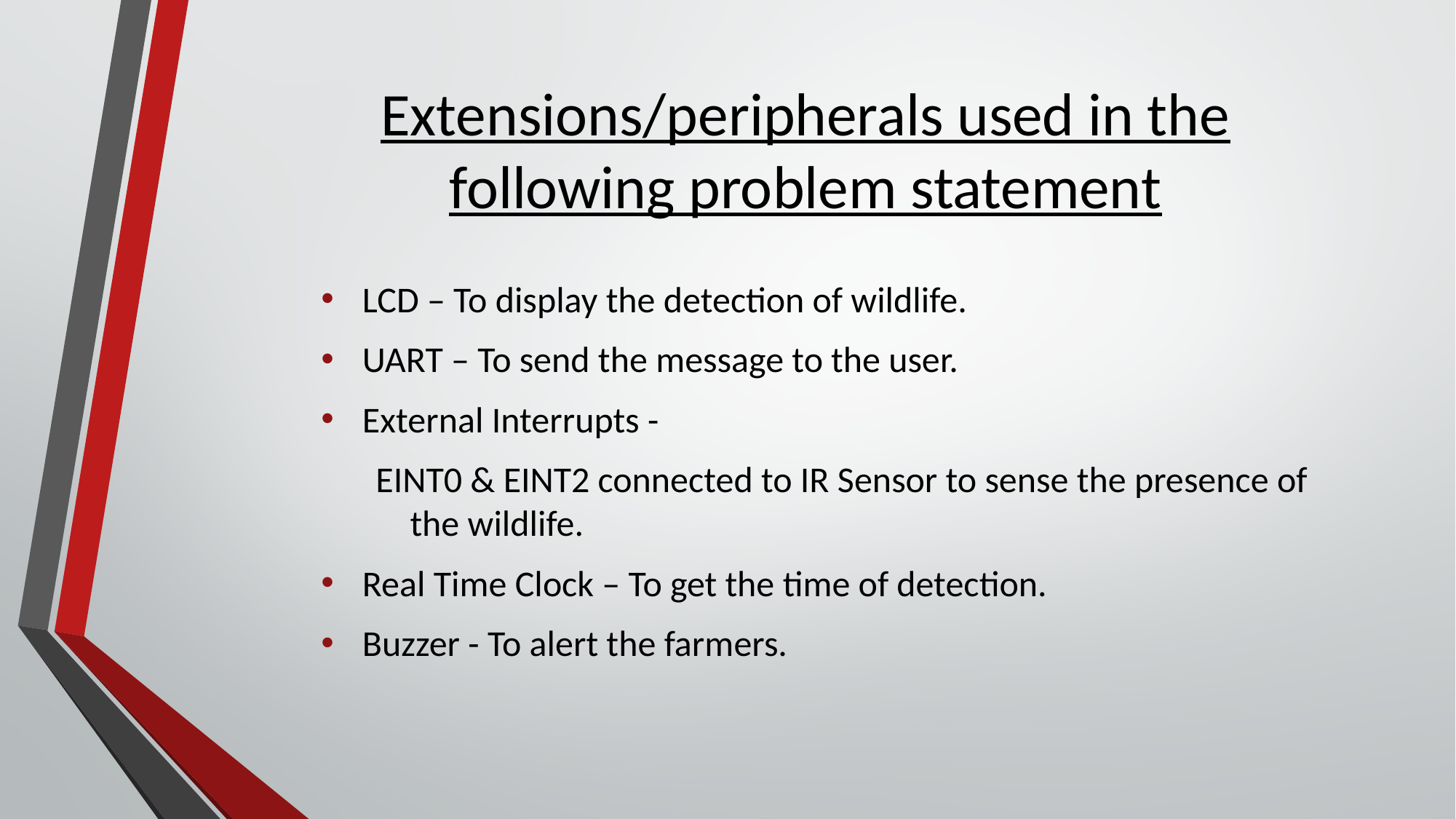

Extensions/peripherals used in the following problem statement
LCD – To display the detection of wildlife.
UART – To send the message to the user.
External Interrupts -
EINT0 & EINT2 connected to IR Sensor to sense the presence of the wildlife.
Real Time Clock – To get the time of detection.
Buzzer - To alert the farmers.